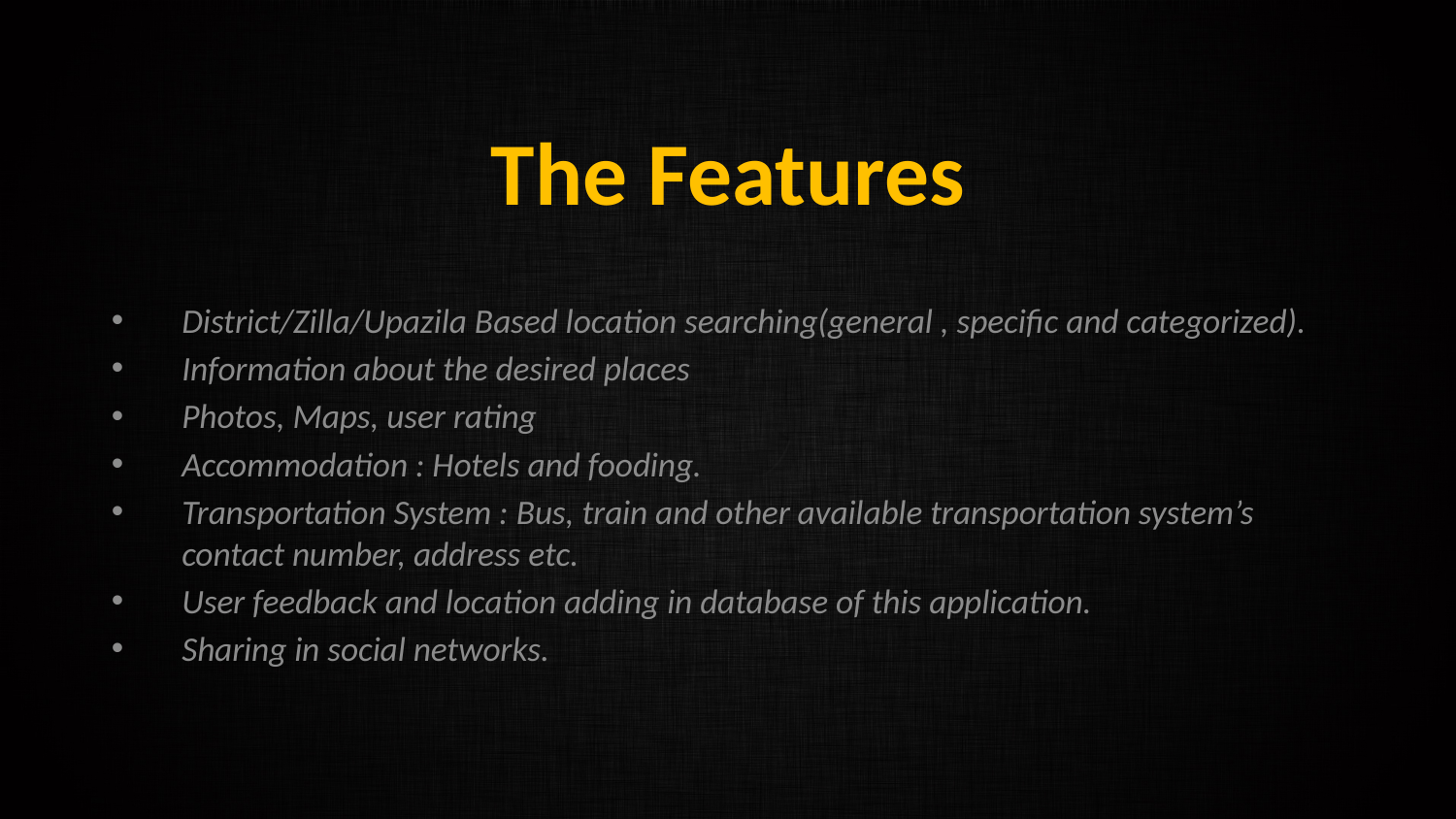

# The Features
District/Zilla/Upazila Based location searching(general , specific and categorized).
Information about the desired places
Photos, Maps, user rating
Accommodation : Hotels and fooding.
Transportation System : Bus, train and other available transportation system’s contact number, address etc.
User feedback and location adding in database of this application.
Sharing in social networks.